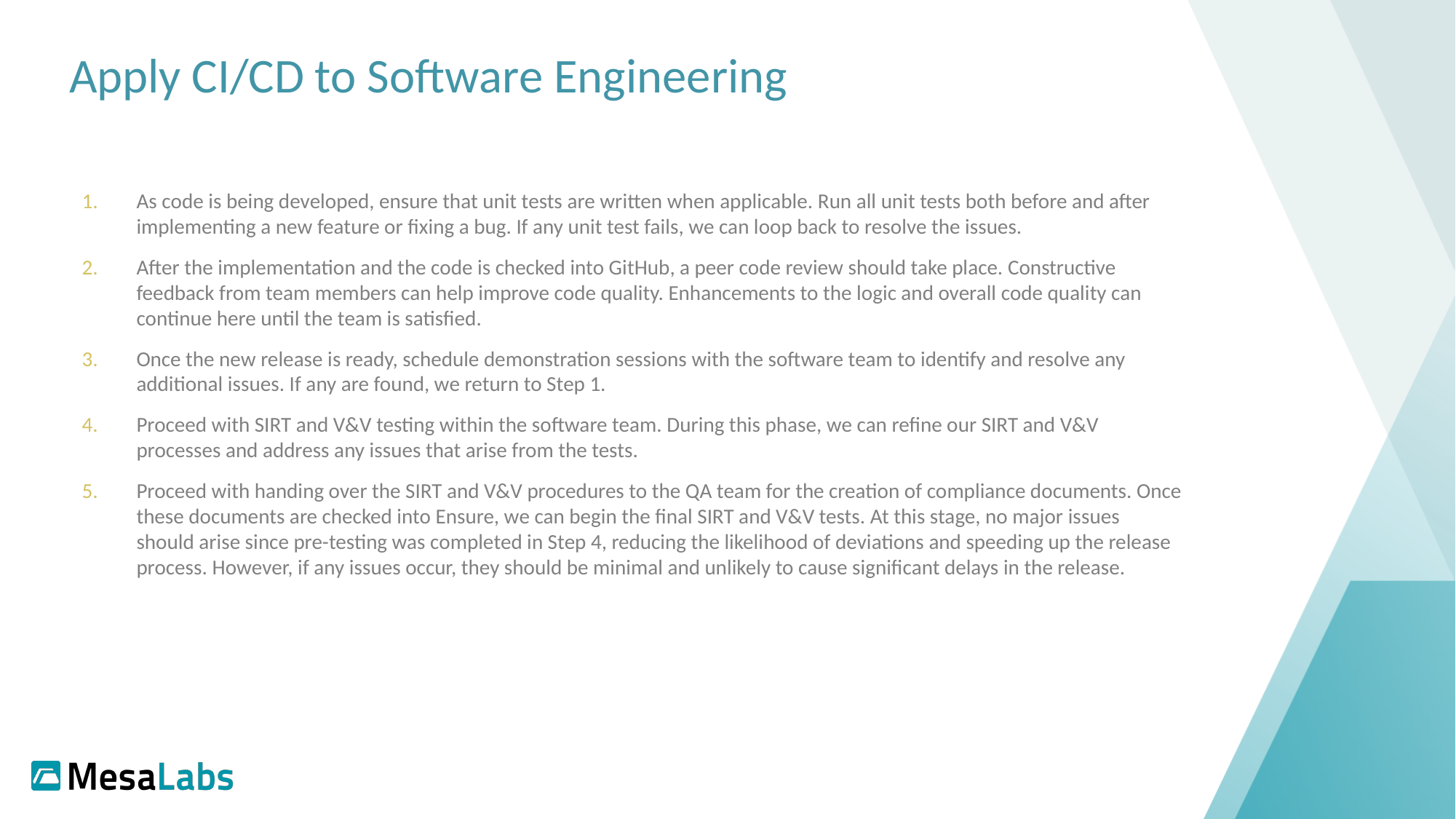

# Apply CI/CD to Software Engineering
As code is being developed, ensure that unit tests are written when applicable. Run all unit tests both before and after implementing a new feature or fixing a bug. If any unit test fails, we can loop back to resolve the issues.
After the implementation and the code is checked into GitHub, a peer code review should take place. Constructive feedback from team members can help improve code quality. Enhancements to the logic and overall code quality can continue here until the team is satisfied.
Once the new release is ready, schedule demonstration sessions with the software team to identify and resolve any additional issues. If any are found, we return to Step 1.
Proceed with SIRT and V&V testing within the software team. During this phase, we can refine our SIRT and V&V processes and address any issues that arise from the tests.
Proceed with handing over the SIRT and V&V procedures to the QA team for the creation of compliance documents. Once these documents are checked into Ensure, we can begin the final SIRT and V&V tests. At this stage, no major issues should arise since pre-testing was completed in Step 4, reducing the likelihood of deviations and speeding up the release process. However, if any issues occur, they should be minimal and unlikely to cause significant delays in the release.